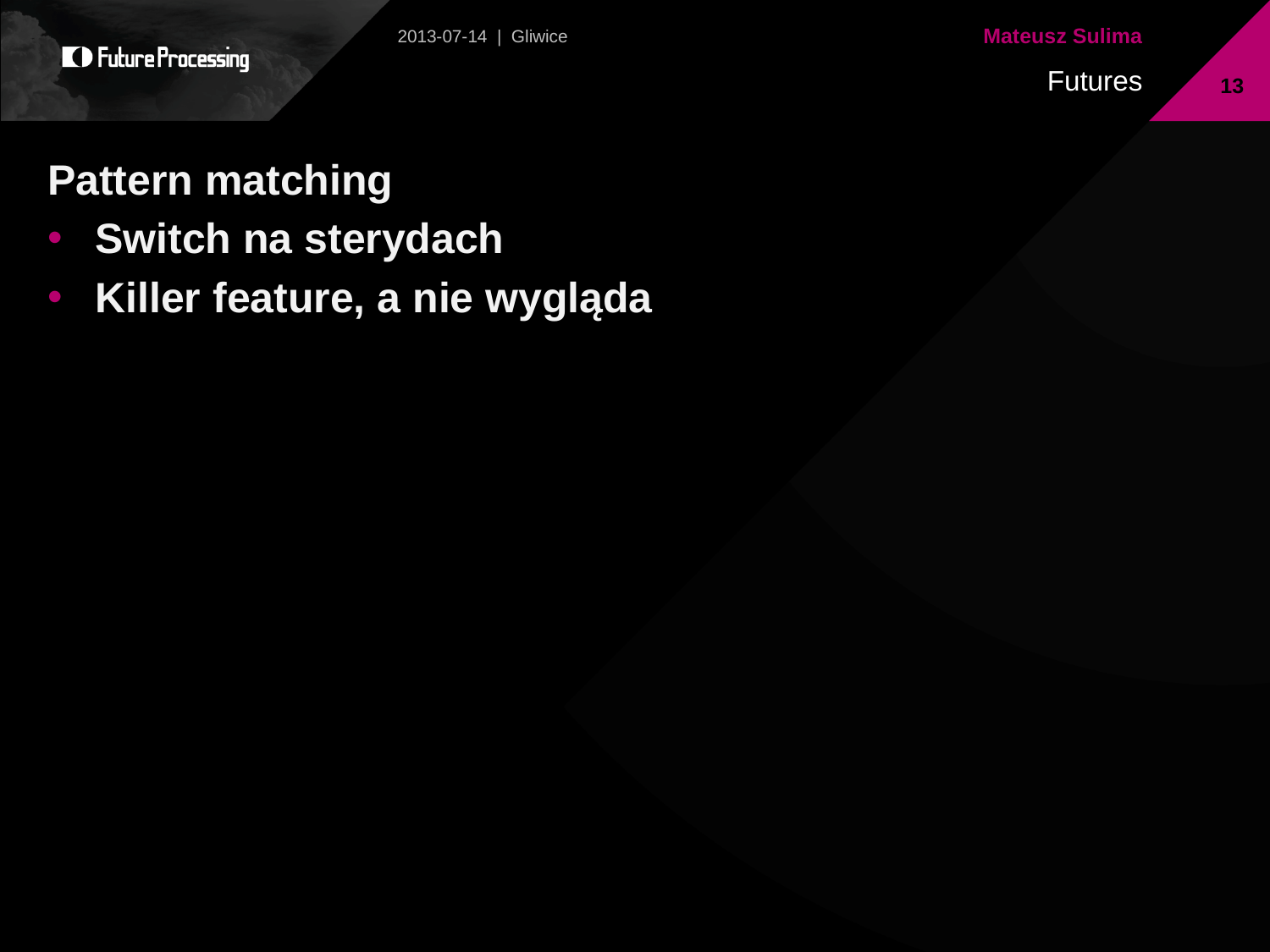

2013-07-14  |  Gliwice
13
Pattern matching
Switch na sterydach
Killer feature, a nie wygląda